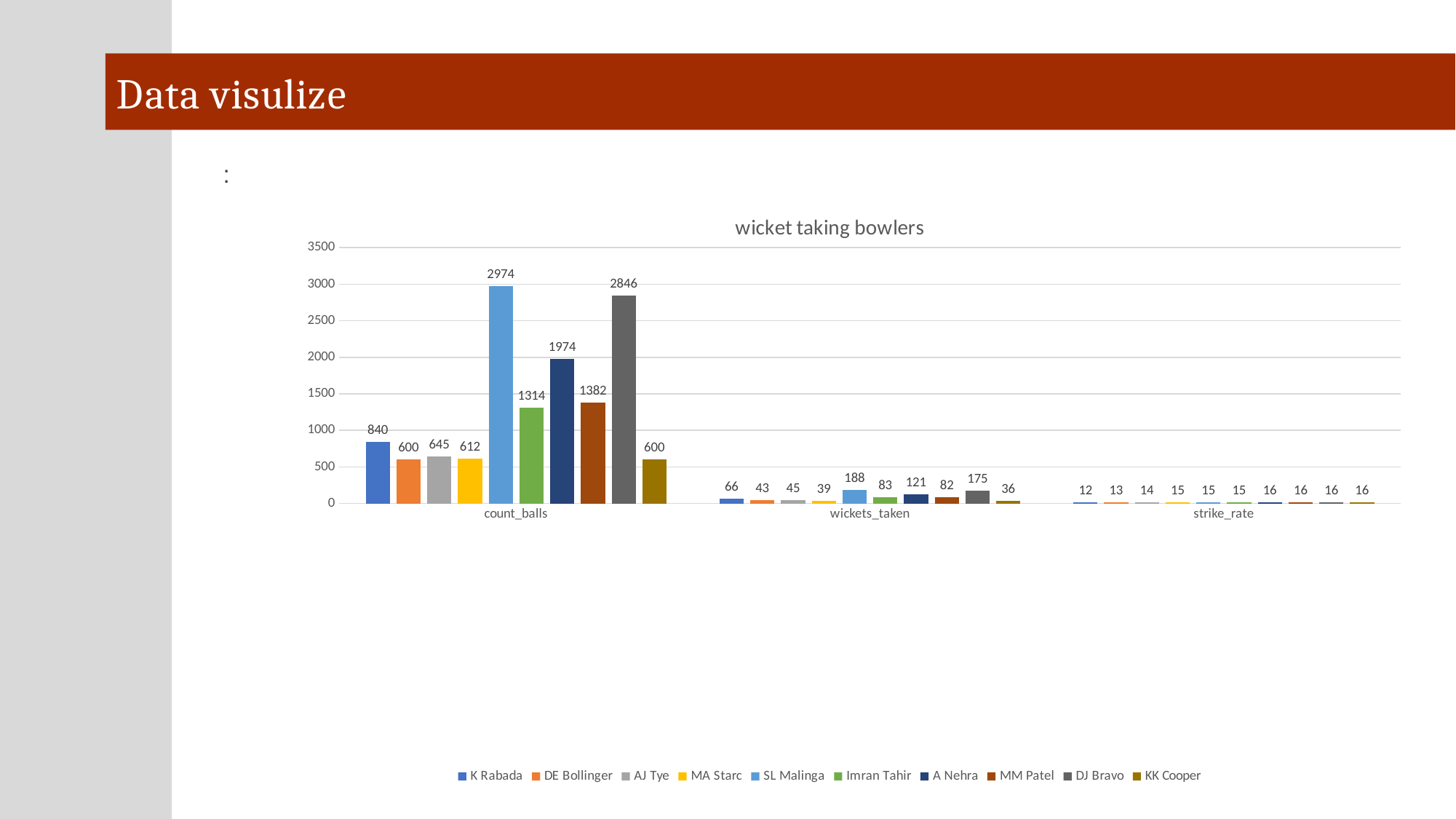

Data visulize
:

### Chart: wicket taking bowlers

| Category | K Rabada | DE Bollinger | AJ Tye | MA Starc | SL Malinga | Imran Tahir | A Nehra | MM Patel | DJ Bravo | KK Cooper |
|---|---|---|---|---|---|---|---|---|---|---|
| count_balls | 840.0 | 600.0 | 645.0 | 612.0 | 2974.0 | 1314.0 | 1974.0 | 1382.0 | 2846.0 | 600.0 |
| wickets_taken | 66.0 | 43.0 | 45.0 | 39.0 | 188.0 | 83.0 | 121.0 | 82.0 | 175.0 | 36.0 |
| strike_rate | 12.0 | 13.0 | 14.0 | 15.0 | 15.0 | 15.0 | 16.0 | 16.0 | 16.0 | 16.0 |